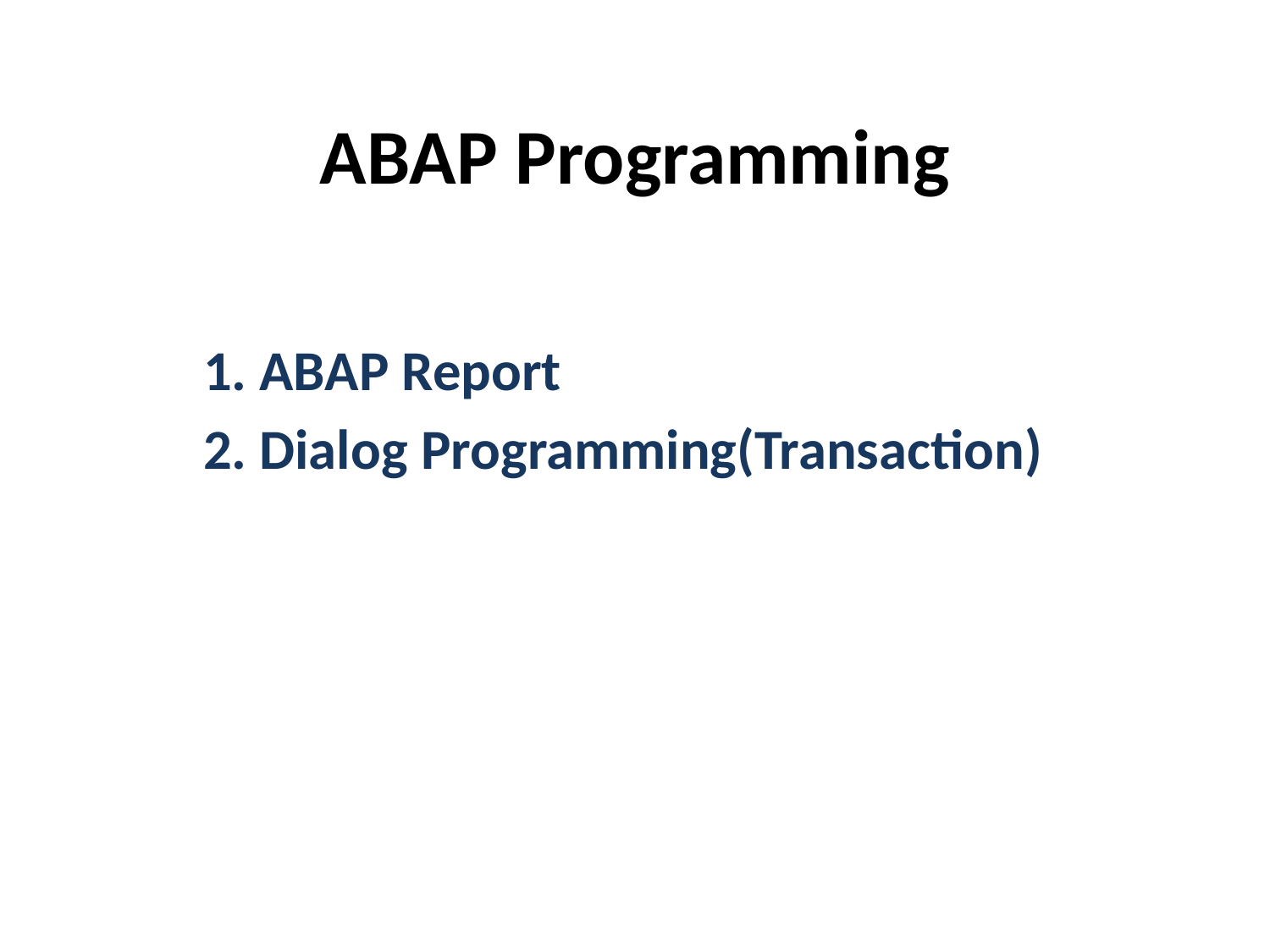

# ABAP Programming
1. ABAP Report
2. Dialog Programming(Transaction)